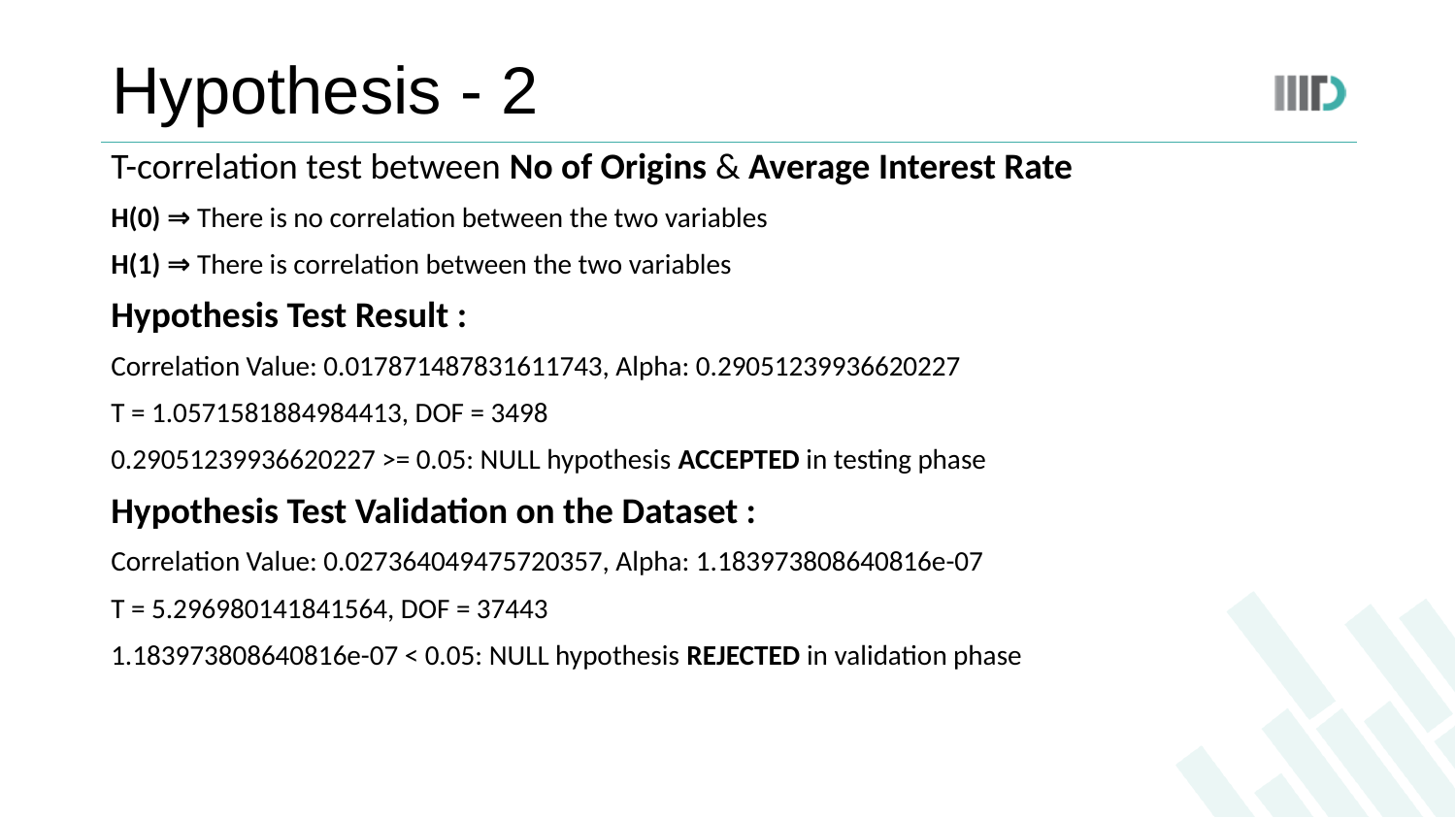

# Hypothesis - 2
T-correlation test between No of Origins & Average Interest Rate
H(0) ⇒ There is no correlation between the two variables
H(1) ⇒ There is correlation between the two variables
Hypothesis Test Result :
Correlation Value: 0.017871487831611743, Alpha: 0.29051239936620227
T = 1.0571581884984413, DOF = 3498
0.29051239936620227 >= 0.05: NULL hypothesis ACCEPTED in testing phase
Hypothesis Test Validation on the Dataset :
Correlation Value: 0.027364049475720357, Alpha: 1.183973808640816e-07
T = 5.296980141841564, DOF = 37443
1.183973808640816e-07 < 0.05: NULL hypothesis REJECTED in validation phase